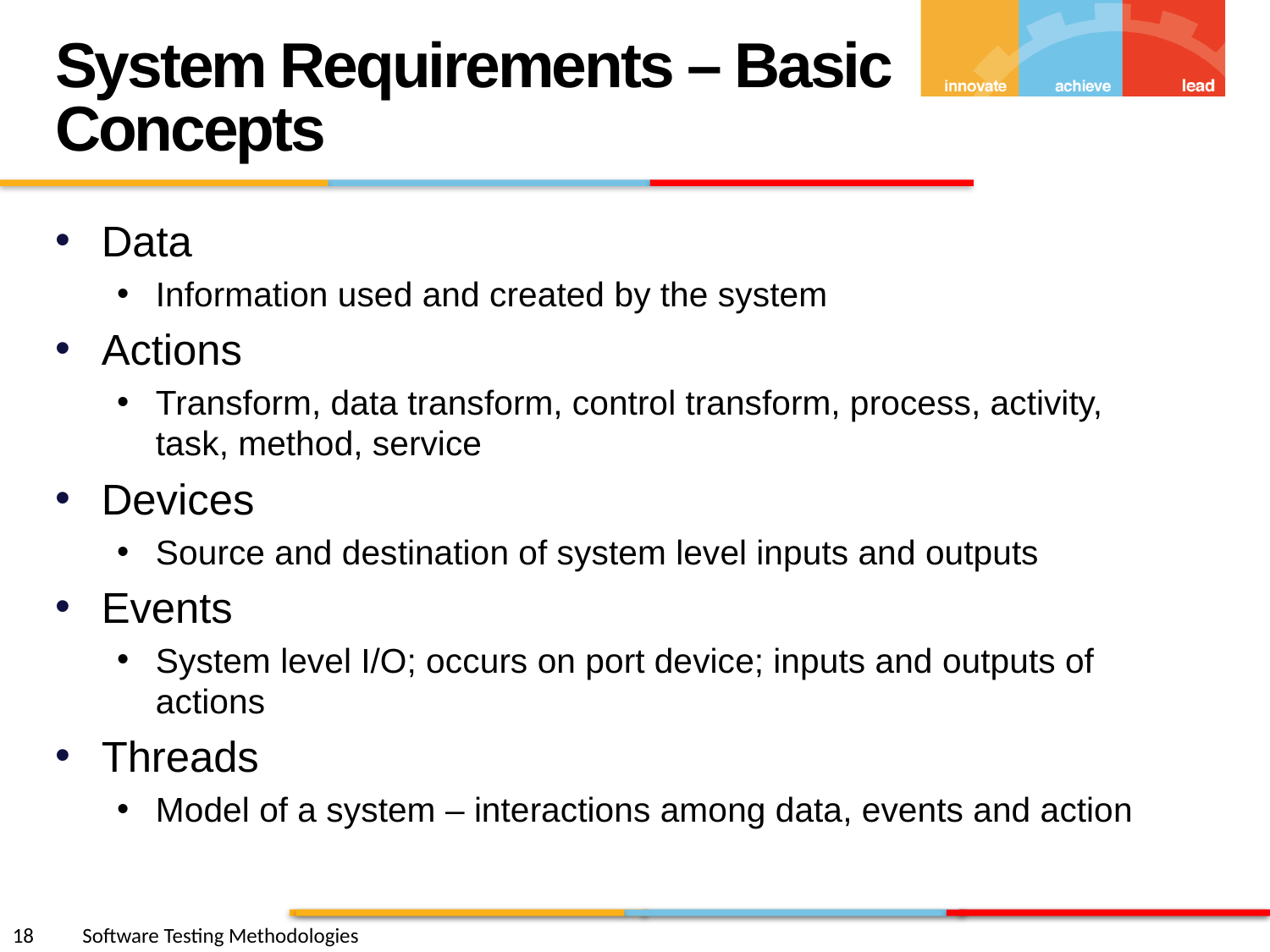

System Requirements – Basic Concepts
Data
Information used and created by the system
Actions
Transform, data transform, control transform, process, activity, task, method, service
Devices
Source and destination of system level inputs and outputs
Events
System level I/O; occurs on port device; inputs and outputs of actions
Threads
Model of a system – interactions among data, events and action